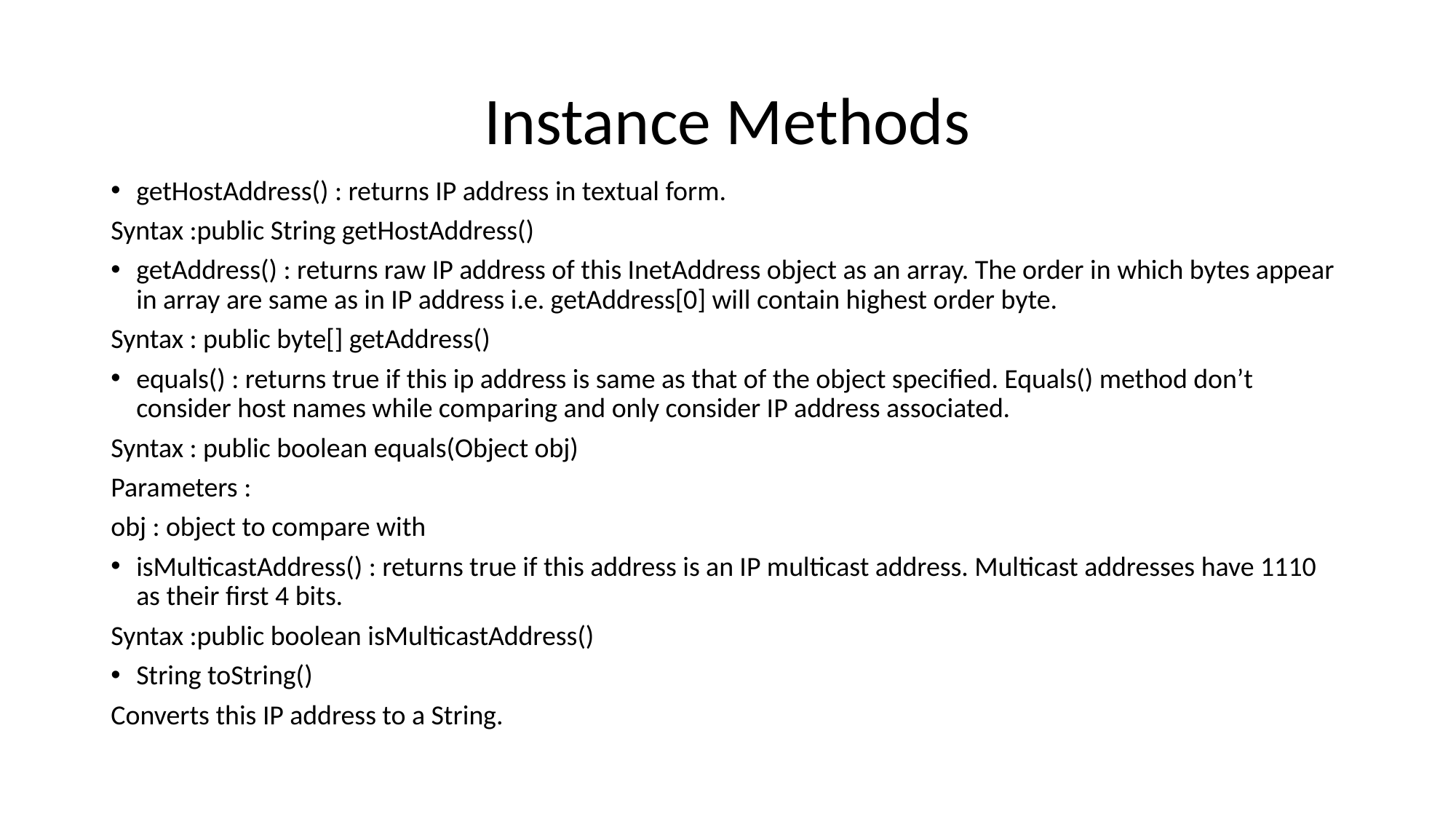

# Instance Methods
getHostAddress() : returns IP address in textual form.
Syntax :public String getHostAddress()
getAddress() : returns raw IP address of this InetAddress object as an array. The order in which bytes appear in array are same as in IP address i.e. getAddress[0] will contain highest order byte.
Syntax : public byte[] getAddress()
equals() : returns true if this ip address is same as that of the object specified. Equals() method don’t consider host names while comparing and only consider IP address associated.
Syntax : public boolean equals(Object obj)
Parameters :
obj : object to compare with
isMulticastAddress() : returns true if this address is an IP multicast address. Multicast addresses have 1110 as their first 4 bits.
Syntax :public boolean isMulticastAddress()
String toString()
Converts this IP address to a String.